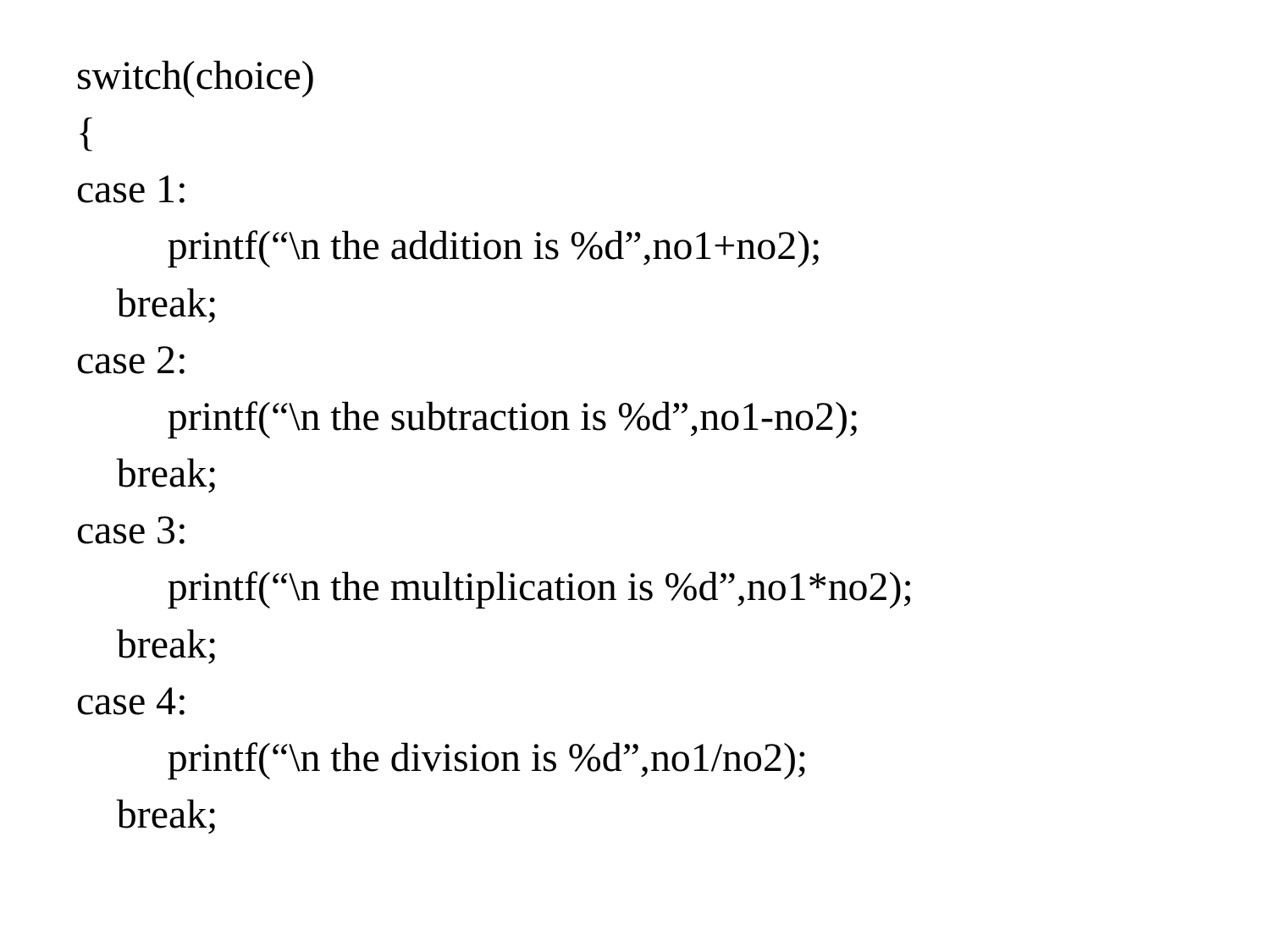

switch(choice)
{
case 1:
         printf(“\n the addition is %d”,no1+no2);
    break;
case 2:
         printf(“\n the subtraction is %d”,no1-no2);
    break;
case 3:
         printf(“\n the multiplication is %d”,no1*no2);
    break;
case 4:
         printf(“\n the division is %d”,no1/no2);
    break;